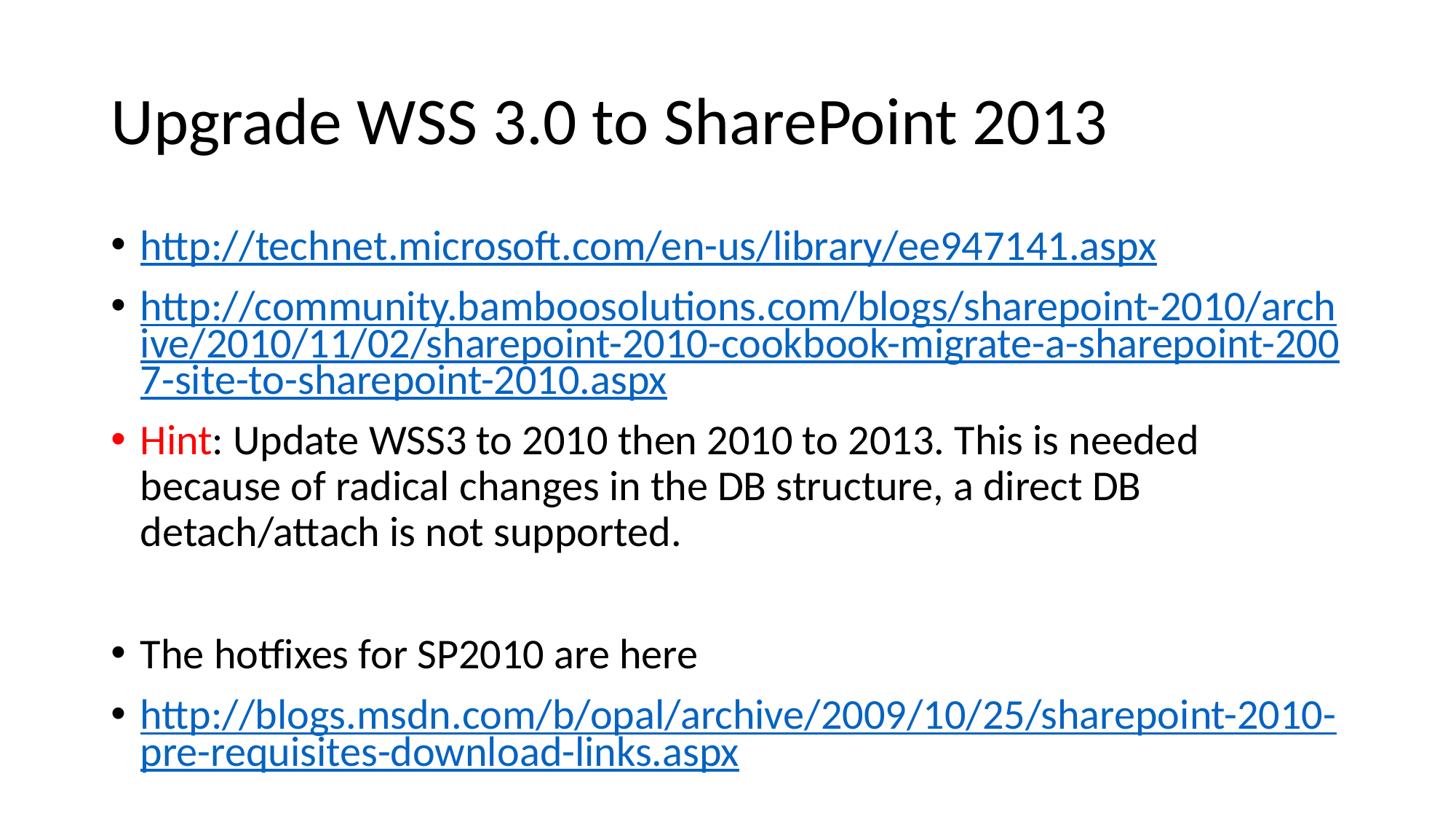

# Upgrade WSS 3.0 to SharePoint 2013
http://technet.microsoft.com/en-us/library/ee947141.aspx
http://community.bamboosolutions.com/blogs/sharepoint-2010/archive/2010/11/02/sharepoint-2010-cookbook-migrate-a-sharepoint-2007-site-to-sharepoint-2010.aspx
Hint: Update WSS3 to 2010 then 2010 to 2013. This is needed because of radical changes in the DB structure, a direct DB detach/attach is not supported.

The hotfixes for SP2010 are here
http://blogs.msdn.com/b/opal/archive/2009/10/25/sharepoint-2010-pre-requisites-download-links.aspx